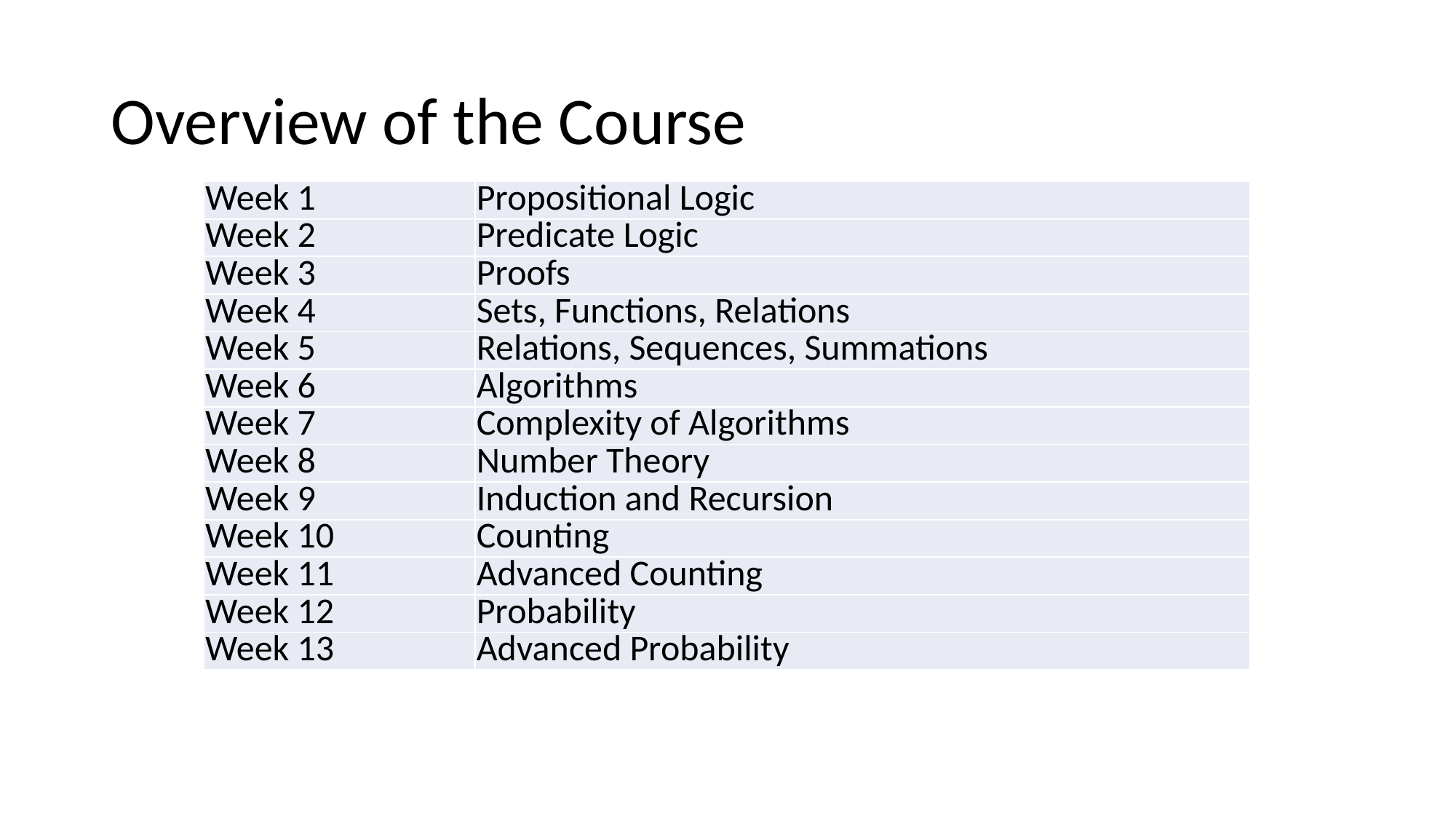

# Overview of the Course
| Week 1 | Propositional Logic |
| --- | --- |
| Week 2 | Predicate Logic |
| Week 3 | Proofs |
| Week 4 | Sets, Functions, Relations |
| Week 5 | Relations, Sequences, Summations |
| Week 6 | Algorithms |
| Week 7 | Complexity of Algorithms |
| Week 8 | Number Theory |
| Week 9 | Induction and Recursion |
| Week 10 | Counting |
| Week 11 | Advanced Counting |
| Week 12 | Probability |
| Week 13 | Advanced Probability |